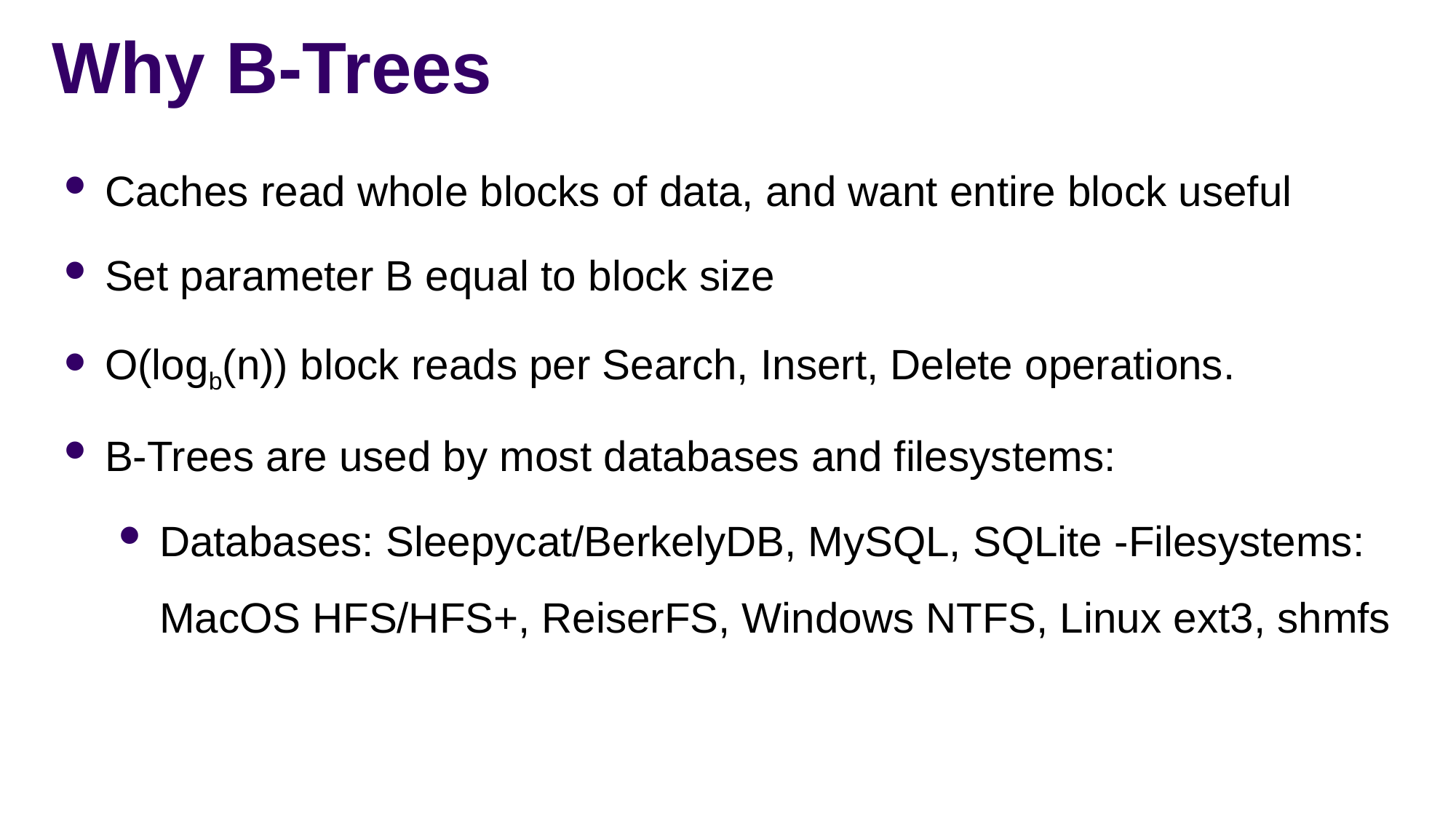

# Why B-Trees
Caches read whole blocks of data, and want entire block useful
Set parameter B equal to block size
O(logb(n)) block reads per Search, Insert, Delete operations.
B-Trees are used by most databases and filesystems:
Databases: Sleepycat/BerkelyDB, MySQL, SQLite -Filesystems: MacOS HFS/HFS+, ReiserFS, Windows NTFS, Linux ext3, shmfs